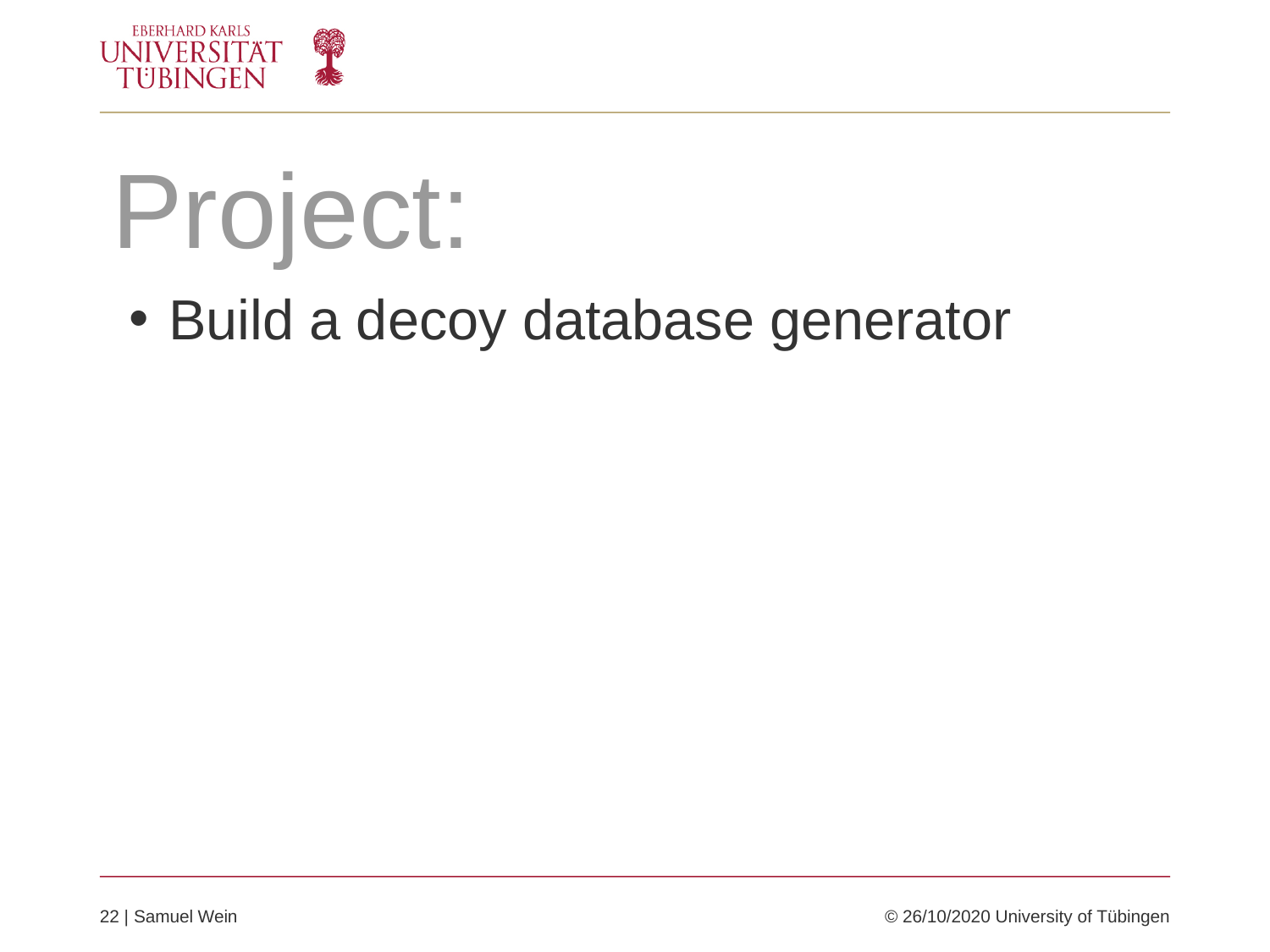

Project:
Build a decoy database generator

22 | Samuel Wein	© 26/10/2020 University of Tübingen